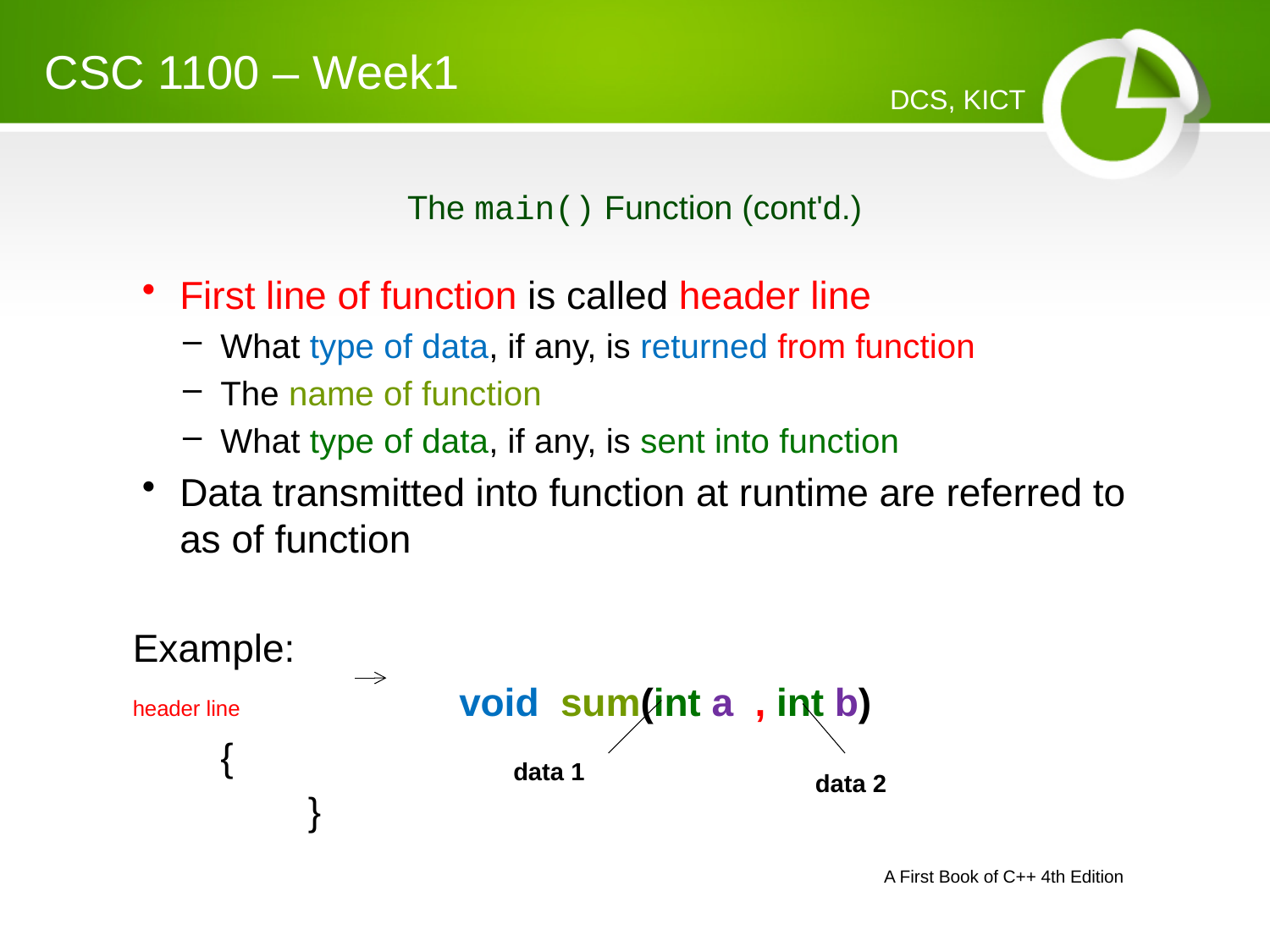

CSC 1100 – Week1
DCS, KICT
31
# The main() Function (cont'd.)
First line of function is called header line
What type of data, if any, is returned from function
The name of function
What type of data, if any, is sent into function
Data transmitted into function at runtime are referred to as of function
		       arguments (input to function)
Example:
header line 	              void  sum(int aa, int b)
		{
              	}

data 1
data 2
A First Book of C++ 4th Edition